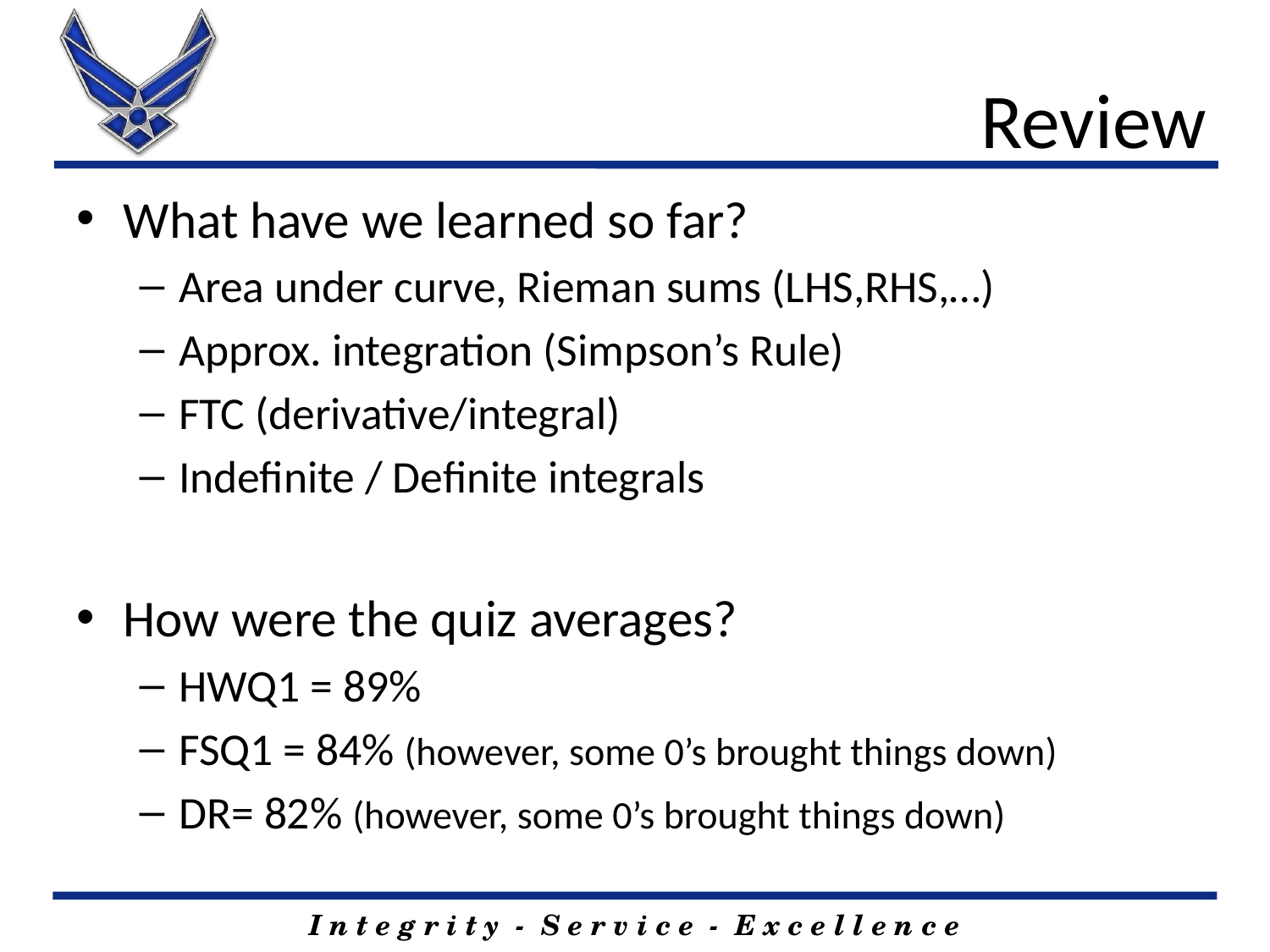

# Review
What have we learned so far?
Area under curve, Rieman sums (LHS,RHS,…)
Approx. integration (Simpson’s Rule)
FTC (derivative/integral)
Indefinite / Definite integrals

How were the quiz averages?
HWQ1 = 89%
FSQ1 = 84% (however, some 0’s brought things down)
DR= 82% (however, some 0’s brought things down)